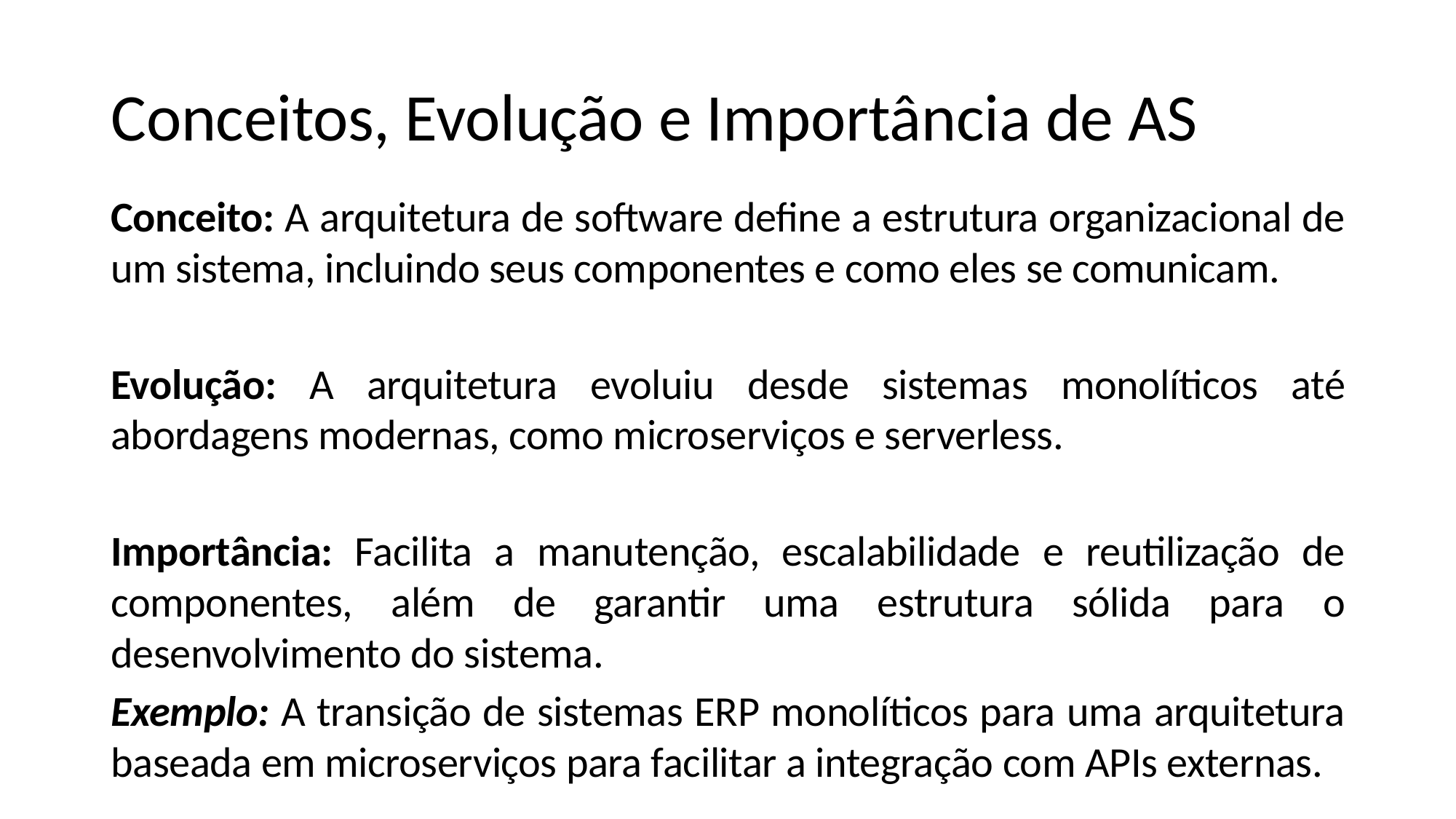

# Conceitos, Evolução e Importância de AS
Conceito: A arquitetura de software define a estrutura organizacional de um sistema, incluindo seus componentes e como eles se comunicam.

Evolução: A arquitetura evoluiu desde sistemas monolíticos até abordagens modernas, como microserviços e serverless.

Importância: Facilita a manutenção, escalabilidade e reutilização de componentes, além de garantir uma estrutura sólida para o desenvolvimento do sistema.
Exemplo: A transição de sistemas ERP monolíticos para uma arquitetura baseada em microserviços para facilitar a integração com APIs externas.